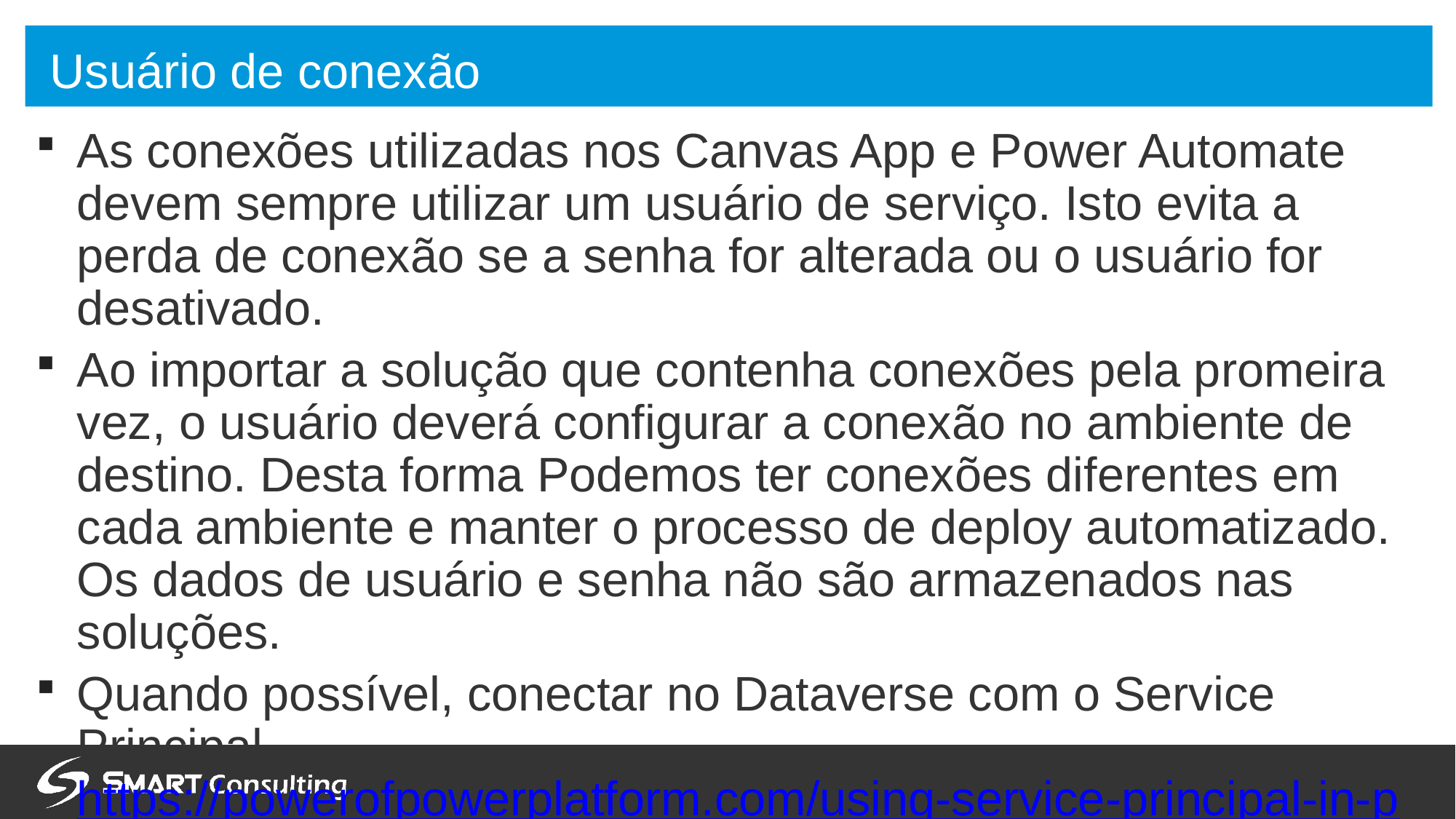

# Usuário de conexão
As conexões utilizadas nos Canvas App e Power Automate devem sempre utilizar um usuário de serviço. Isto evita a perda de conexão se a senha for alterada ou o usuário for desativado.
Ao importar a solução que contenha conexões pela promeira vez, o usuário deverá configurar a conexão no ambiente de destino. Desta forma Podemos ter conexões diferentes em cada ambiente e manter o processo de deploy automatizado. Os dados de usuário e senha não são armazenados nas soluções.
Quando possível, conectar no Dataverse com o Service Principal. https://powerofpowerplatform.com/using-service-principal-in-power-automate-flow/